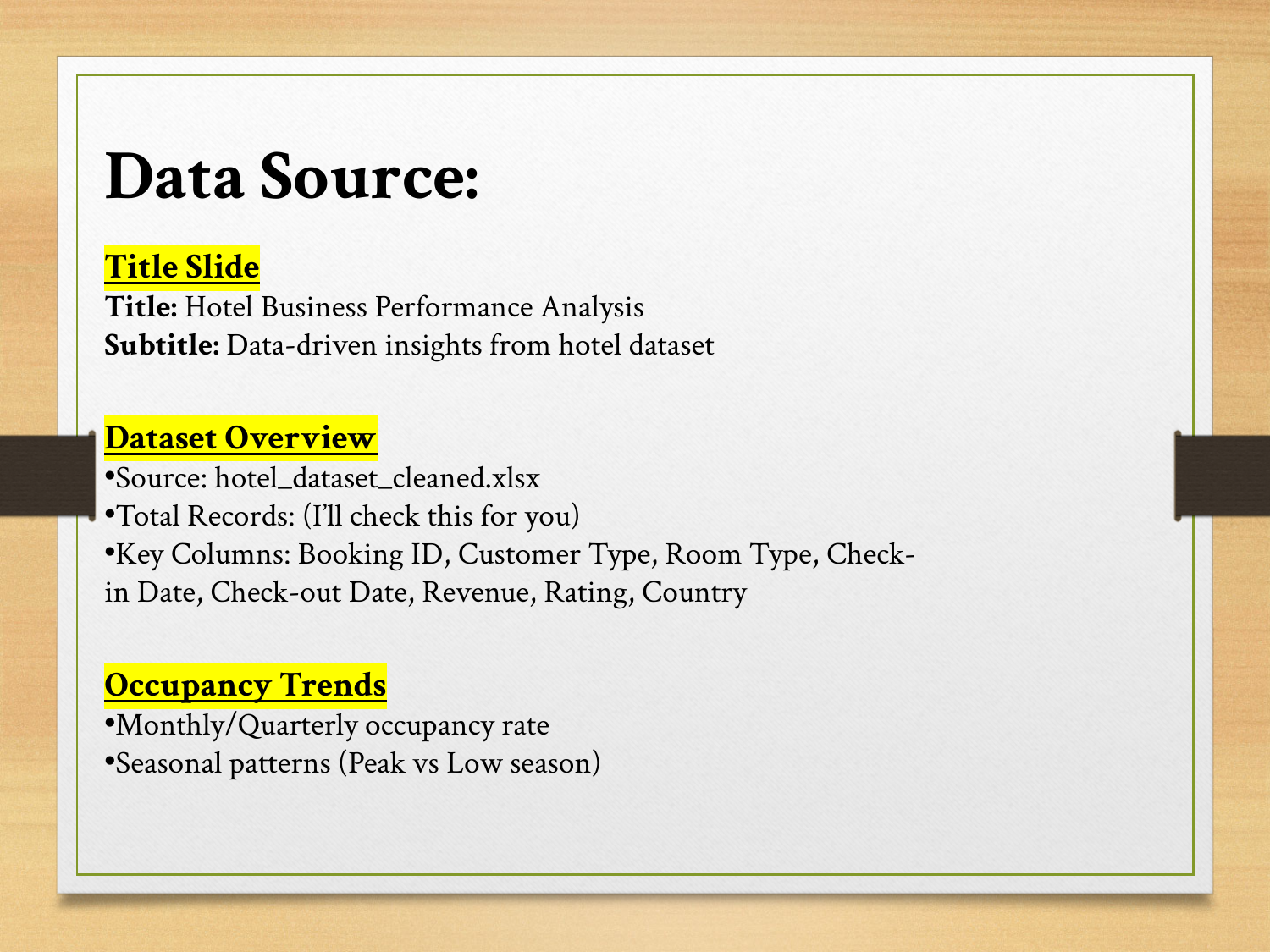

Data Source:

Title Slide
Title: Hotel Business Performance Analysis
Subtitle: Data-driven insights from hotel dataset

Dataset Overview
Source: hotel_dataset_cleaned.xlsx
Total Records: (I’ll check this for you)
Key Columns: Booking ID, Customer Type, Room Type, Check-in Date, Check-out Date, Revenue, Rating, Country

Occupancy Trends
Monthly/Quarterly occupancy rate
Seasonal patterns (Peak vs Low season)